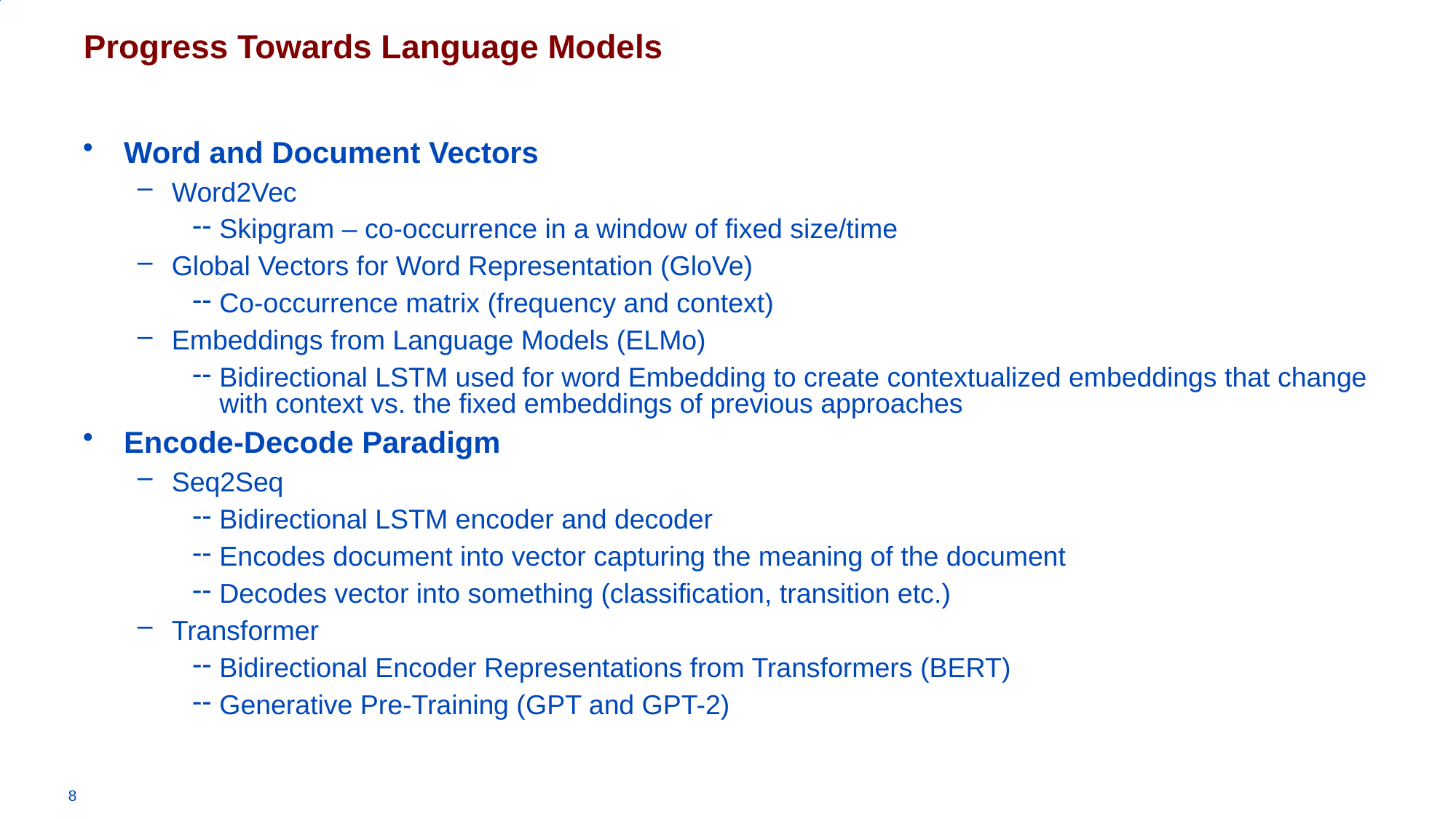

Progress Towards Language Models
Word and Document Vectors
Word2Vec
Skipgram – co-occurrence in a window of fixed size/time
Global Vectors for Word Representation (GloVe)
Co-occurrence matrix (frequency and context)
Embeddings from Language Models (ELMo)
Bidirectional LSTM used for word Embedding to create contextualized embeddings that change with context vs. the fixed embeddings of previous approaches
Encode-Decode Paradigm
Seq2Seq
Bidirectional LSTM encoder and decoder
Encodes document into vector capturing the meaning of the document
Decodes vector into something (classification, transition etc.)
Transformer
Bidirectional Encoder Representations from Transformers (BERT)
Generative Pre-Training (GPT and GPT-2)